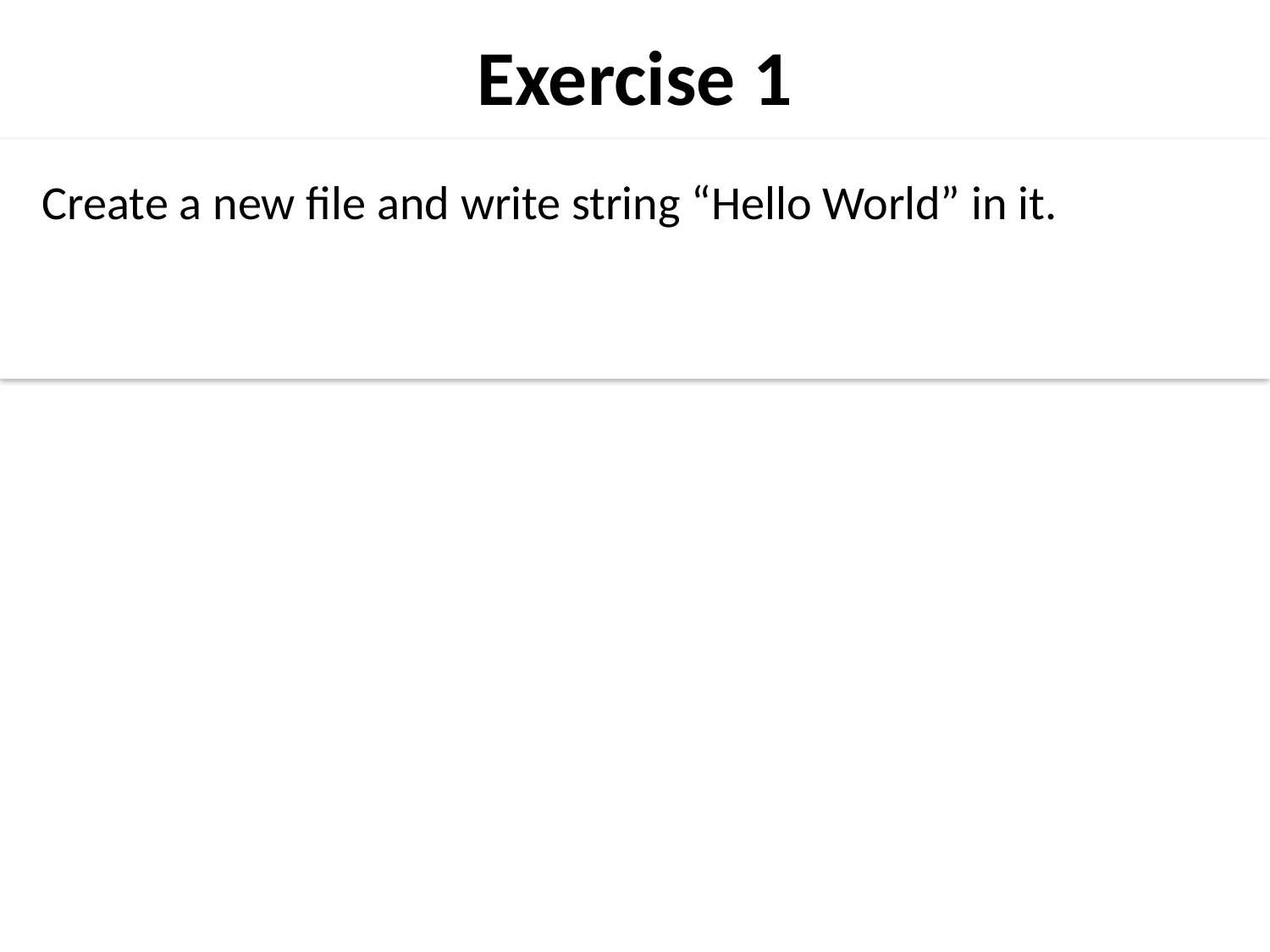

Exercise 1

Create a new file and write string “Hello World” in it.